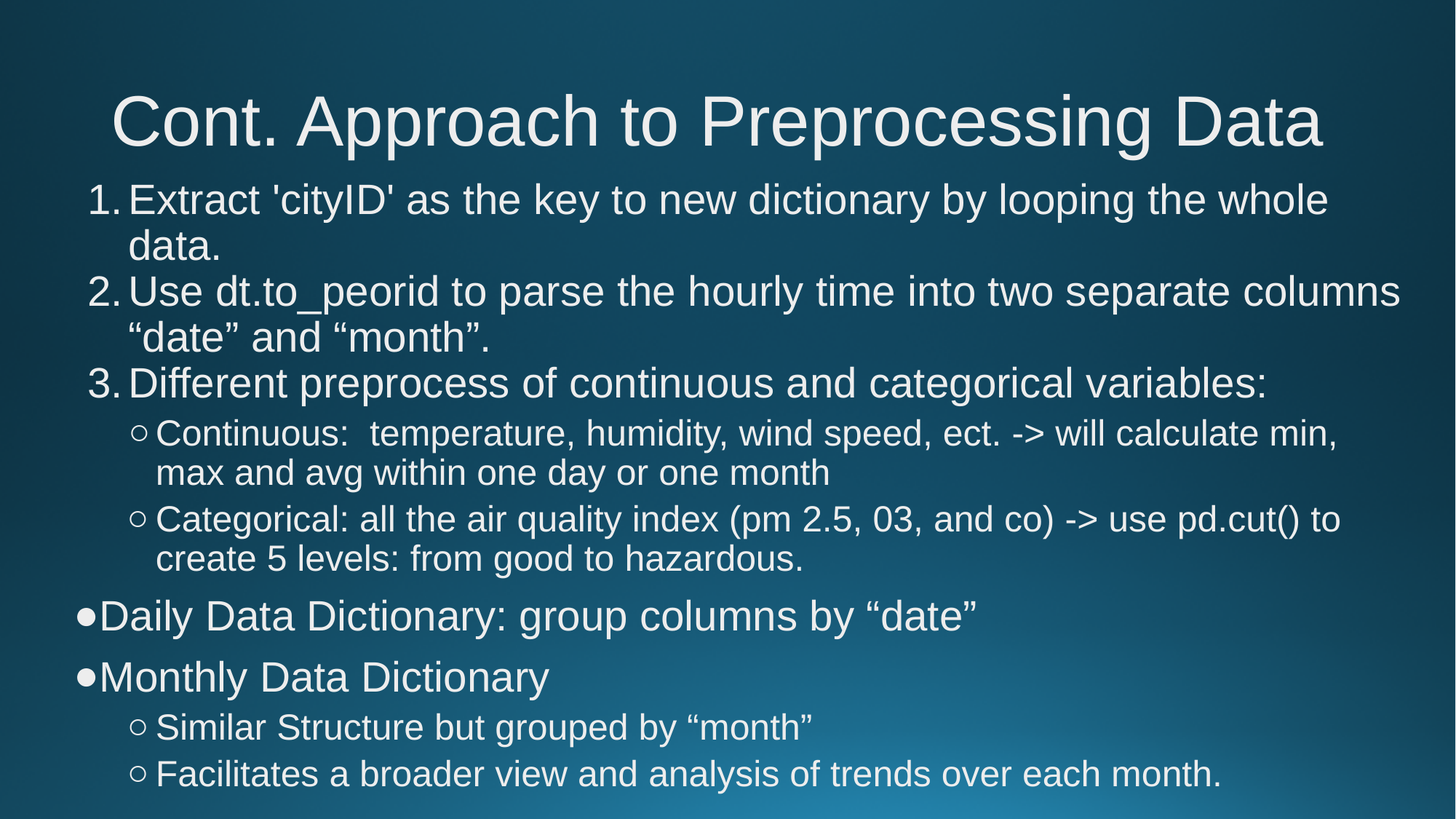

# Cont. Approach to Preprocessing Data
Extract 'cityID' as the key to new dictionary by looping the whole data.
Use dt.to_peorid to parse the hourly time into two separate columns “date” and “month”.
Different preprocess of continuous and categorical variables:
Continuous:  temperature, humidity, wind speed, ect. -> will calculate min, max and avg within one day or one month
Categorical: all the air quality index (pm 2.5, 03, and co) -> use pd.cut() to create 5 levels: from good to hazardous.
Daily Data Dictionary: group columns by “date”
Monthly Data Dictionary
Similar Structure but grouped by “month”
Facilitates a broader view and analysis of trends over each month.